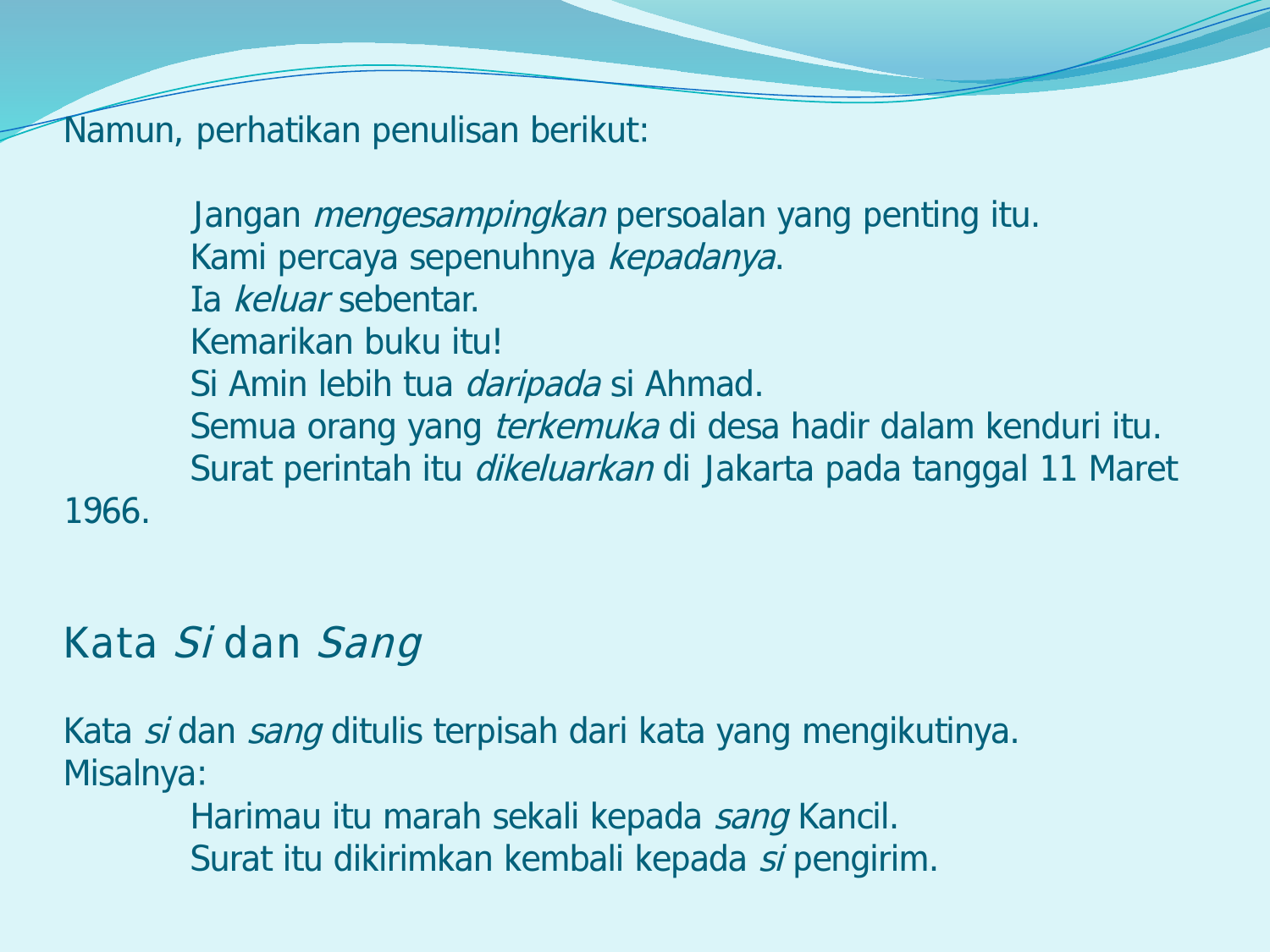

# Namun, perhatikan penulisan berikut: Jangan mengesampingkan persoalan yang penting itu. Kami percaya sepenuhnya kepadanya. Ia keluar sebentar. Kemarikan buku itu! Si Amin lebih tua daripada si Ahmad. Semua orang yang terkemuka di desa hadir dalam kenduri itu. Surat perintah itu dikeluarkan di Jakarta pada tanggal 11 Maret 	1966.   Kata Si dan Sang   Kata si dan sang ditulis terpisah dari kata yang mengikutinya. Misalnya: Harimau itu marah sekali kepada sang Kancil. Surat itu dikirimkan kembali kepada si pengirim.